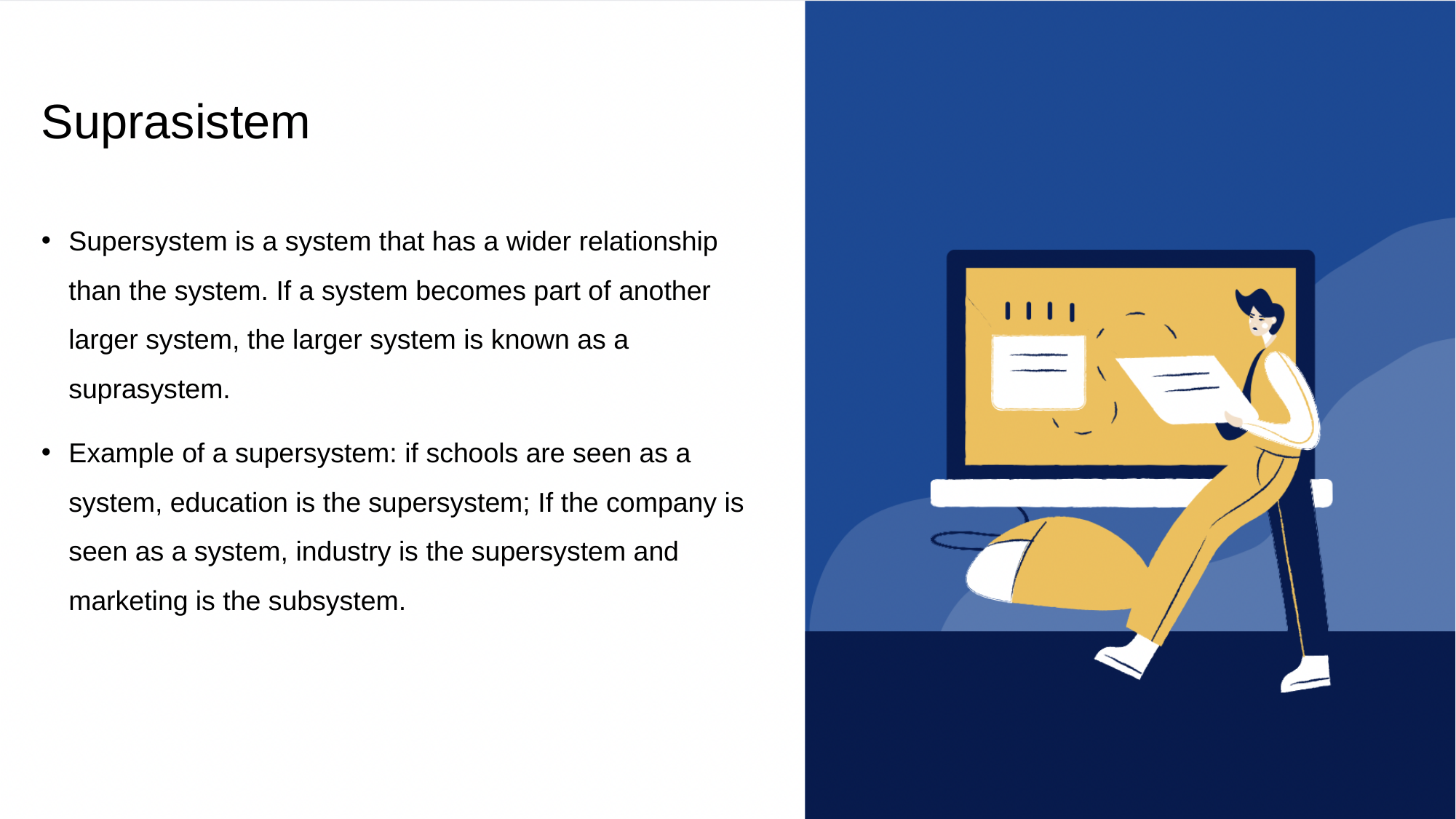

# Suprasistem
Supersystem is a system that has a wider relationship than the system. If a system becomes part of another larger system, the larger system is known as a suprasystem.
Example of a supersystem: if schools are seen as a system, education is the supersystem; If the company is seen as a system, industry is the supersystem and marketing is the subsystem.